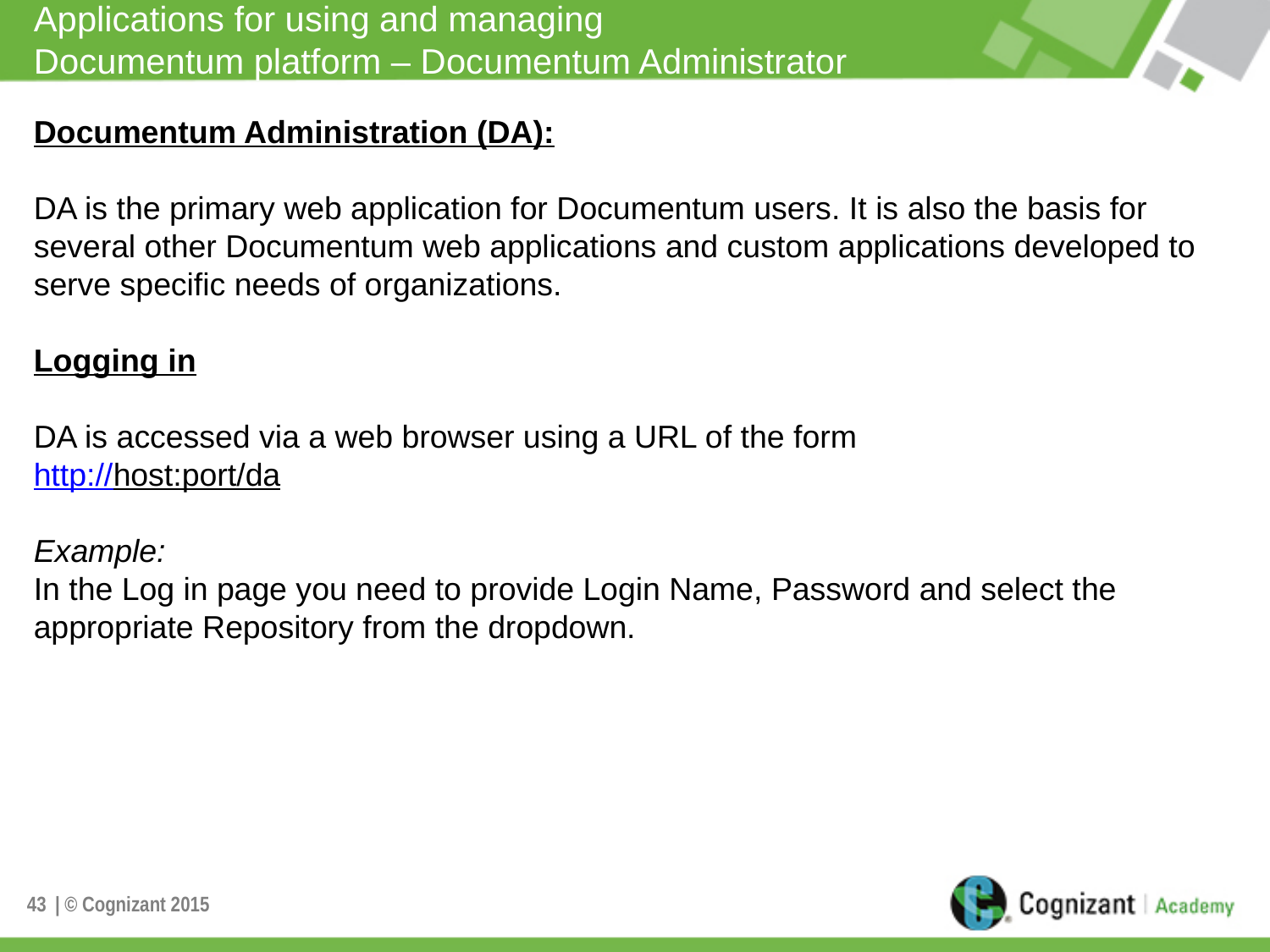

# Applications for using and managing Documentum platform – Documentum Administrator
Documentum Administration (DA):

DA is the primary web application for Documentum users. It is also the basis for several other Documentum web applications and custom applications developed to serve specific needs of organizations.

Logging in

DA is accessed via a web browser using a URL of the form
http://host:port/da

Example:
In the Log in page you need to provide Login Name, Password and select the appropriate Repository from the dropdown.

43
| © Cognizant 2015